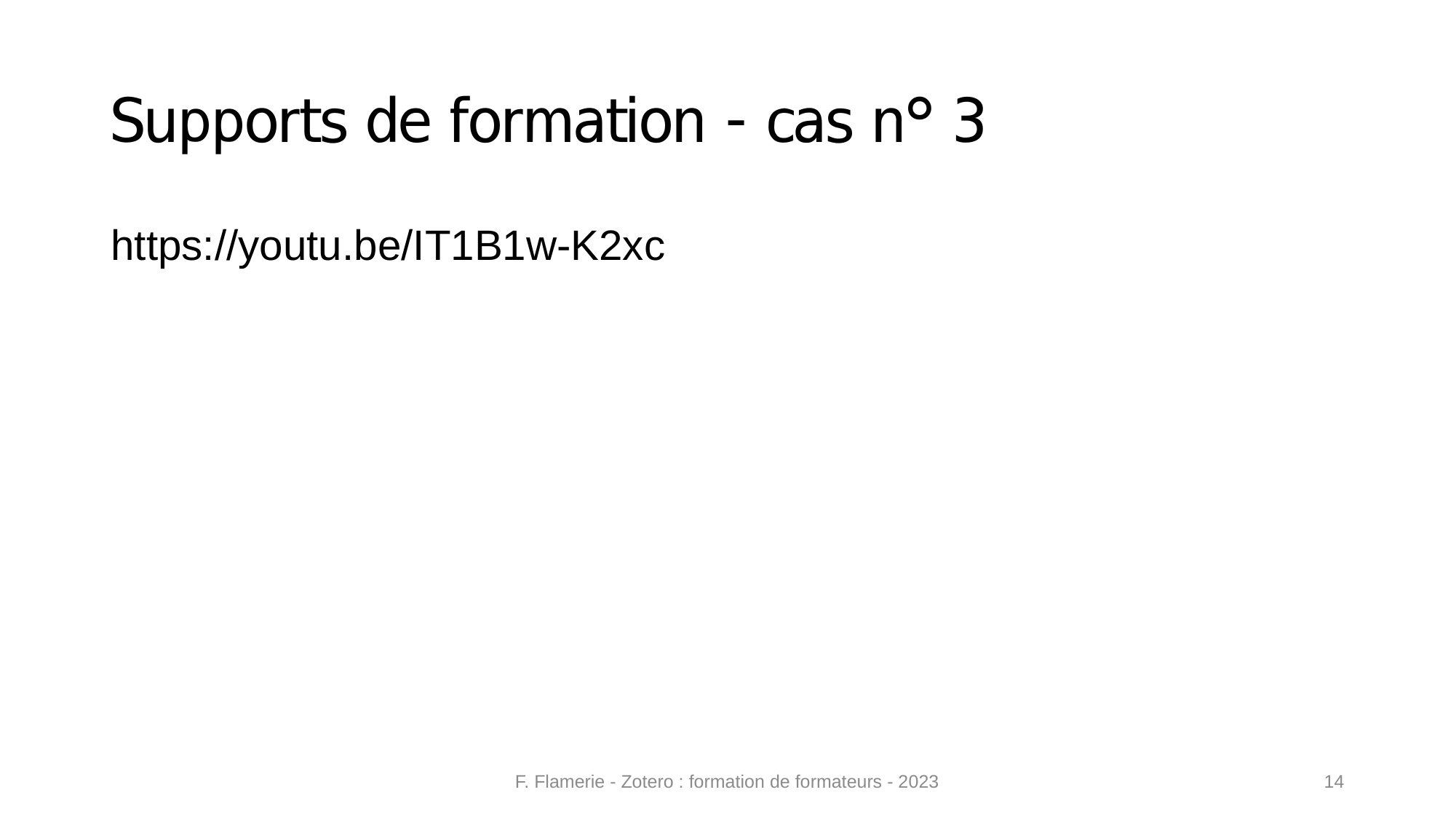

# Supports de formation - cas n° 3
https://youtu.be/IT1B1w-K2xc
F. Flamerie - Zotero : formation de formateurs - 2023
14